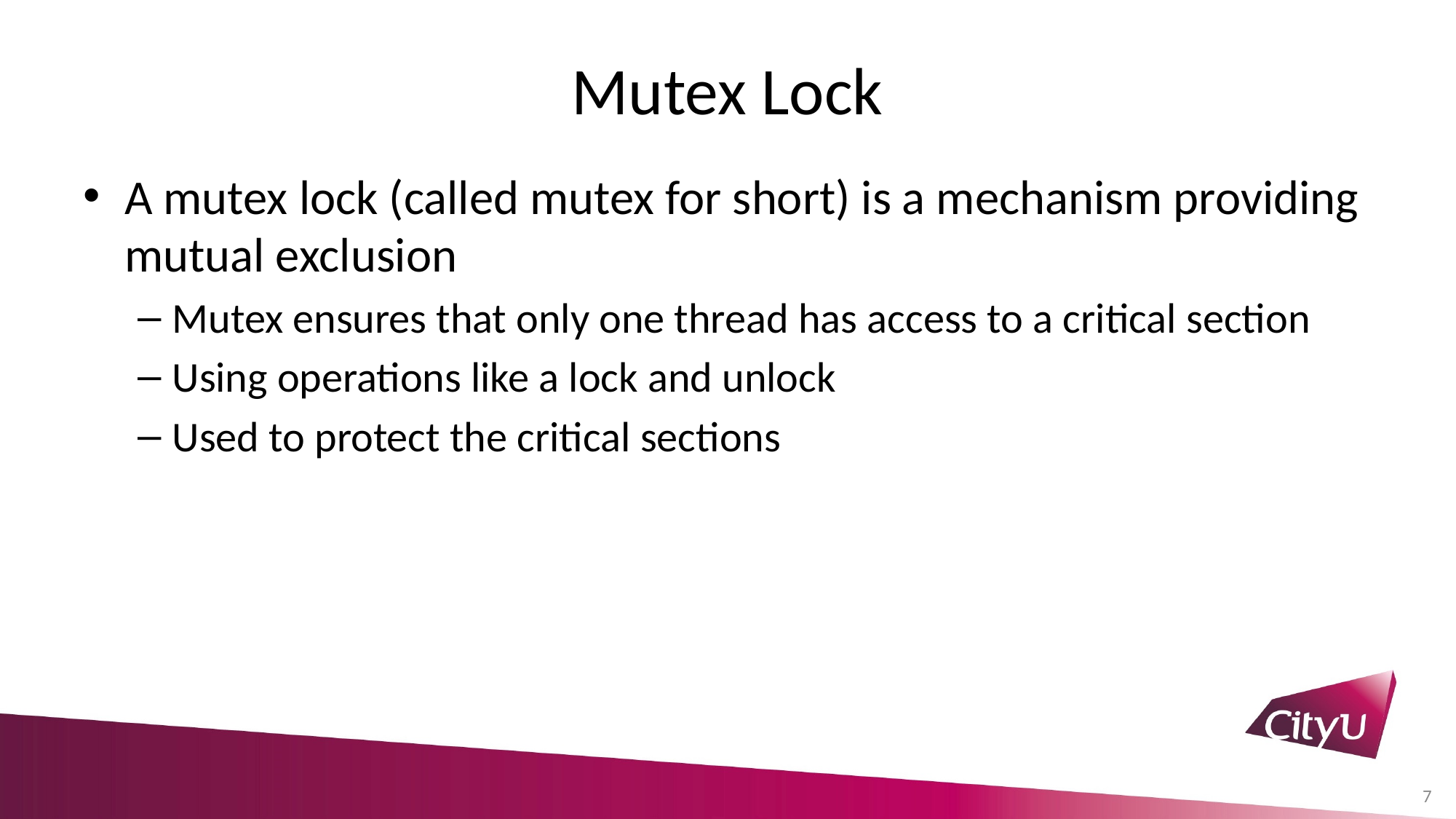

# Mutex Lock
A mutex lock (called mutex for short) is a mechanism providing mutual exclusion
Mutex ensures that only one thread has access to a critical section
Using operations like a lock and unlock
Used to protect the critical sections
7